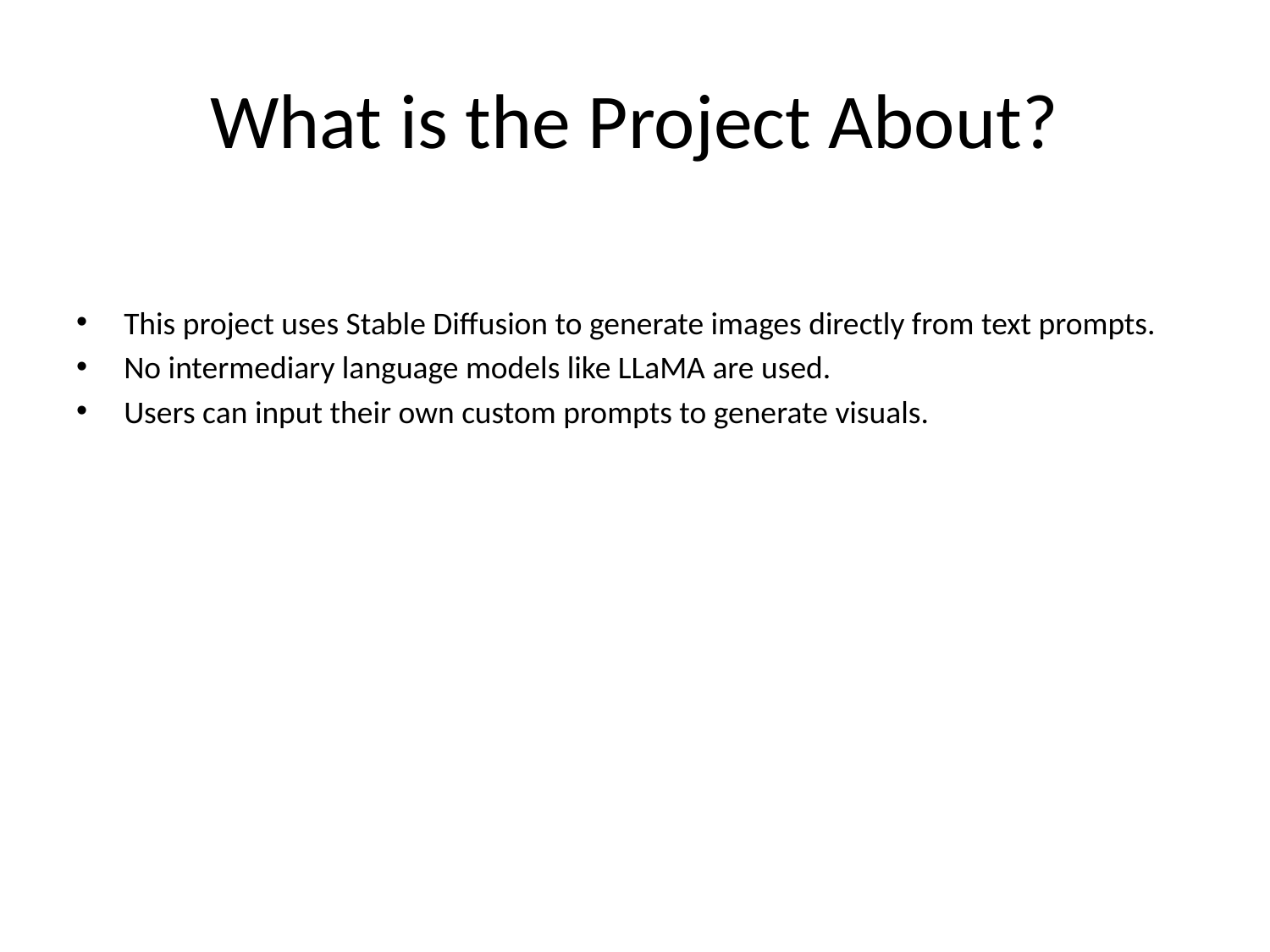

# What is the Project About?

This project uses Stable Diffusion to generate images directly from text prompts.
No intermediary language models like LLaMA are used.
Users can input their own custom prompts to generate visuals.